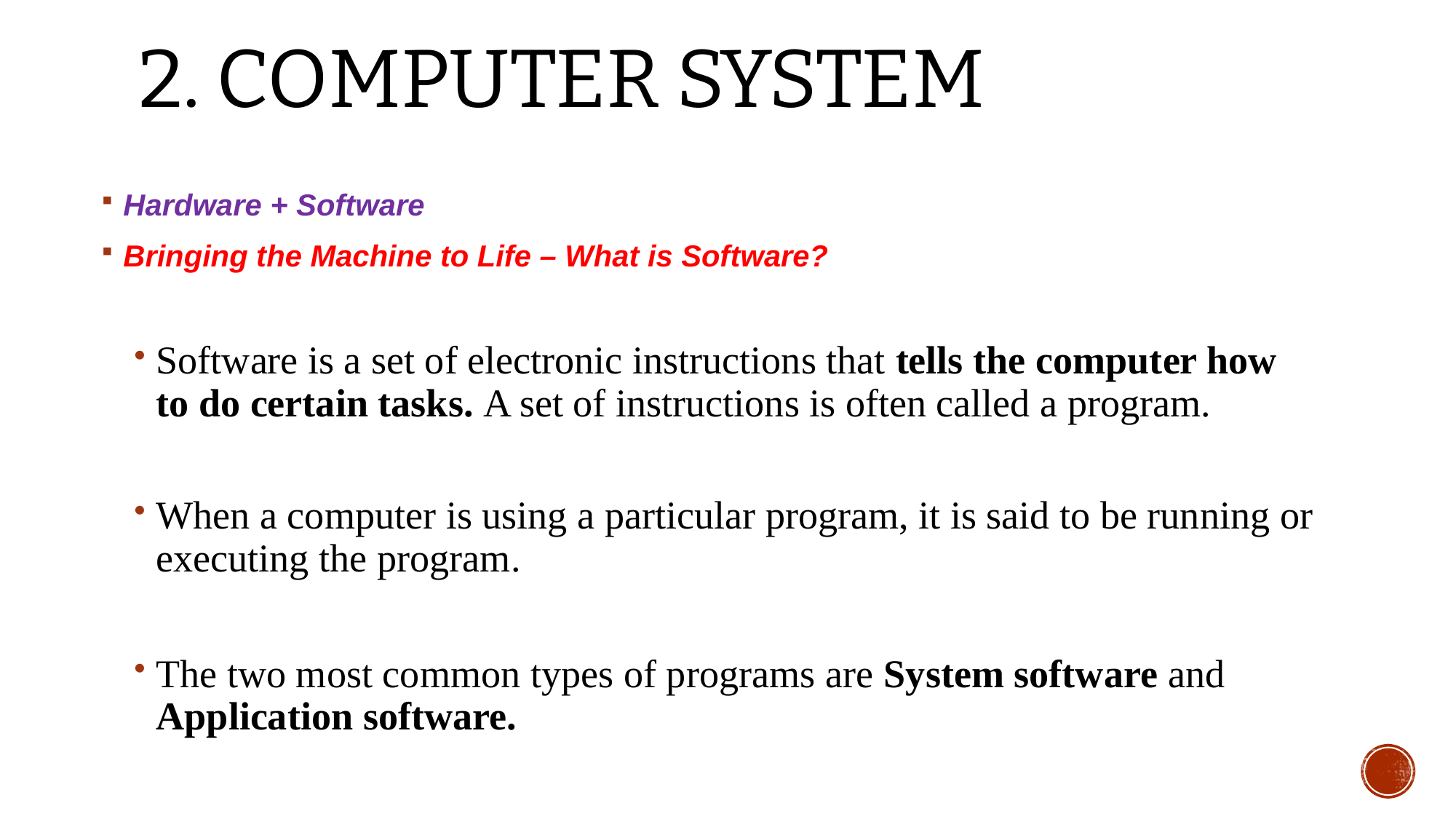

# 2. Computer SYSTEM
Hardware + Software
Bringing the Machine to Life – What is Software?

Software is a set of electronic instructions that tells the computer how to do certain tasks. A set of instructions is often called a program.

When a computer is using a particular program, it is said to be running or executing the program.

The two most common types of programs are System software and Application software.